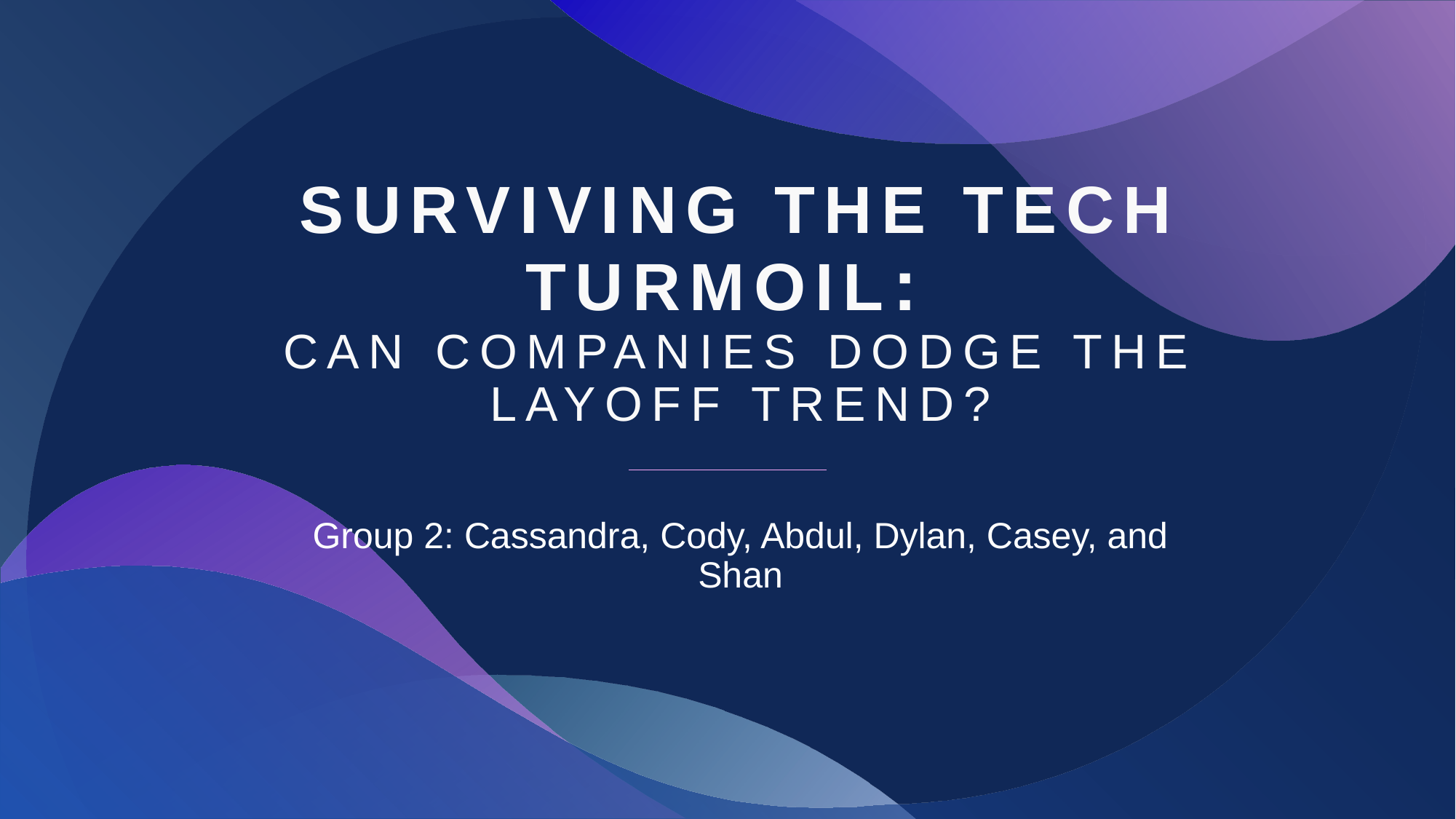

# Surviving the Tech Turmoil: Can Companies Dodge the Layoff Trend?
Group 2: Cassandra, Cody, Abdul, Dylan, Casey, and Shan